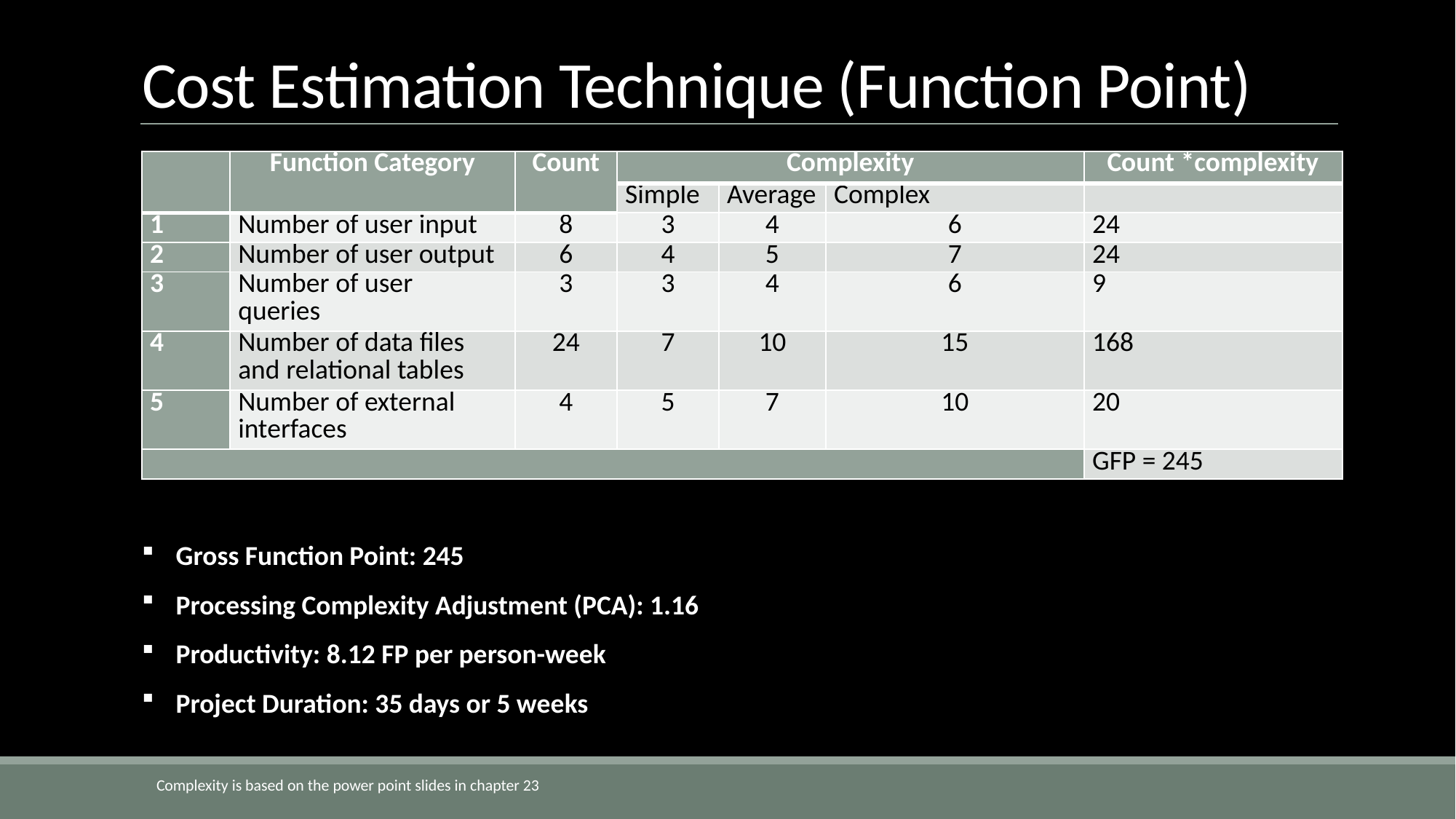

# Cost Estimation Technique (Function Point)
|  | Function Category | Count | Complexity |  |  | Count \*complexity |
| --- | --- | --- | --- | --- | --- | --- |
|  |  |  | Simple | Average | Complex |  |
| 1 | Number of user input | 8 | 3 | 4 | 6 | 24 |
| 2 | Number of user output | 6 | 4 | 5 | 7 | 24 |
| 3 | Number of user queries | 3 | 3 | 4 | 6 | 9 |
| 4 | Number of data files and relational tables | 24 | 7 | 10 | 15 | 168 |
| 5 | Number of external interfaces | 4 | 5 | 7 | 10 | 20 |
|  |  |  |  |  |  | GFP = 245 |

Gross Function Point: 245
Processing Complexity Adjustment (PCA): 1.16
Productivity: 8.12 FP per person-week
Project Duration: 35 days or 5 weeks
Complexity is based on the power point slides in chapter 23